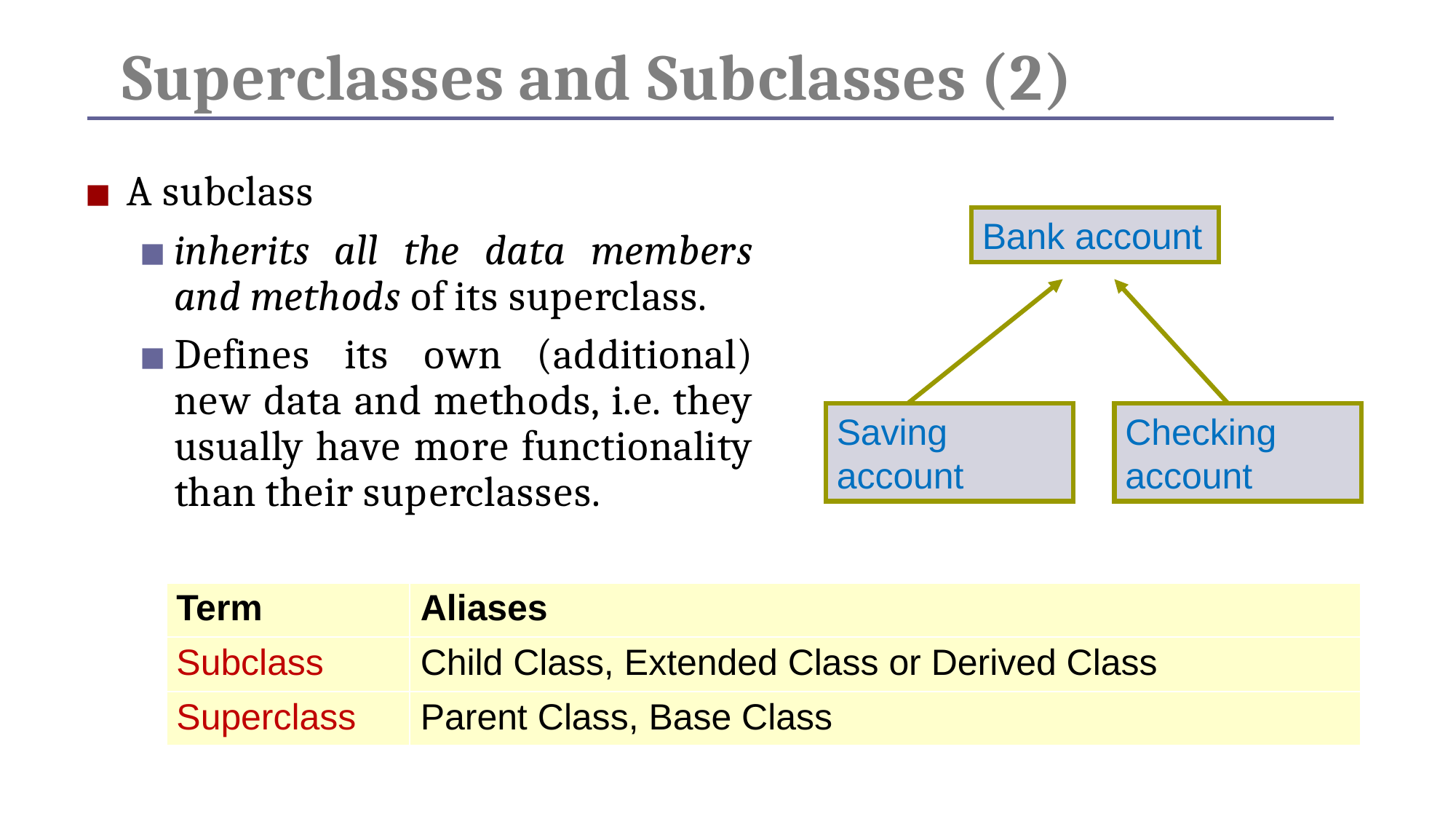

# Superclasses and Subclasses (2)
A subclass
inherits all the data members and methods of its superclass.
Defines its own (additional) new data and methods, i.e. they usually have more functionality than their superclasses.
Bank account
Saving account
Checking account
| Term | Aliases |
| --- | --- |
| Subclass | Child Class, Extended Class or Derived Class |
| Superclass | Parent Class, Base Class |